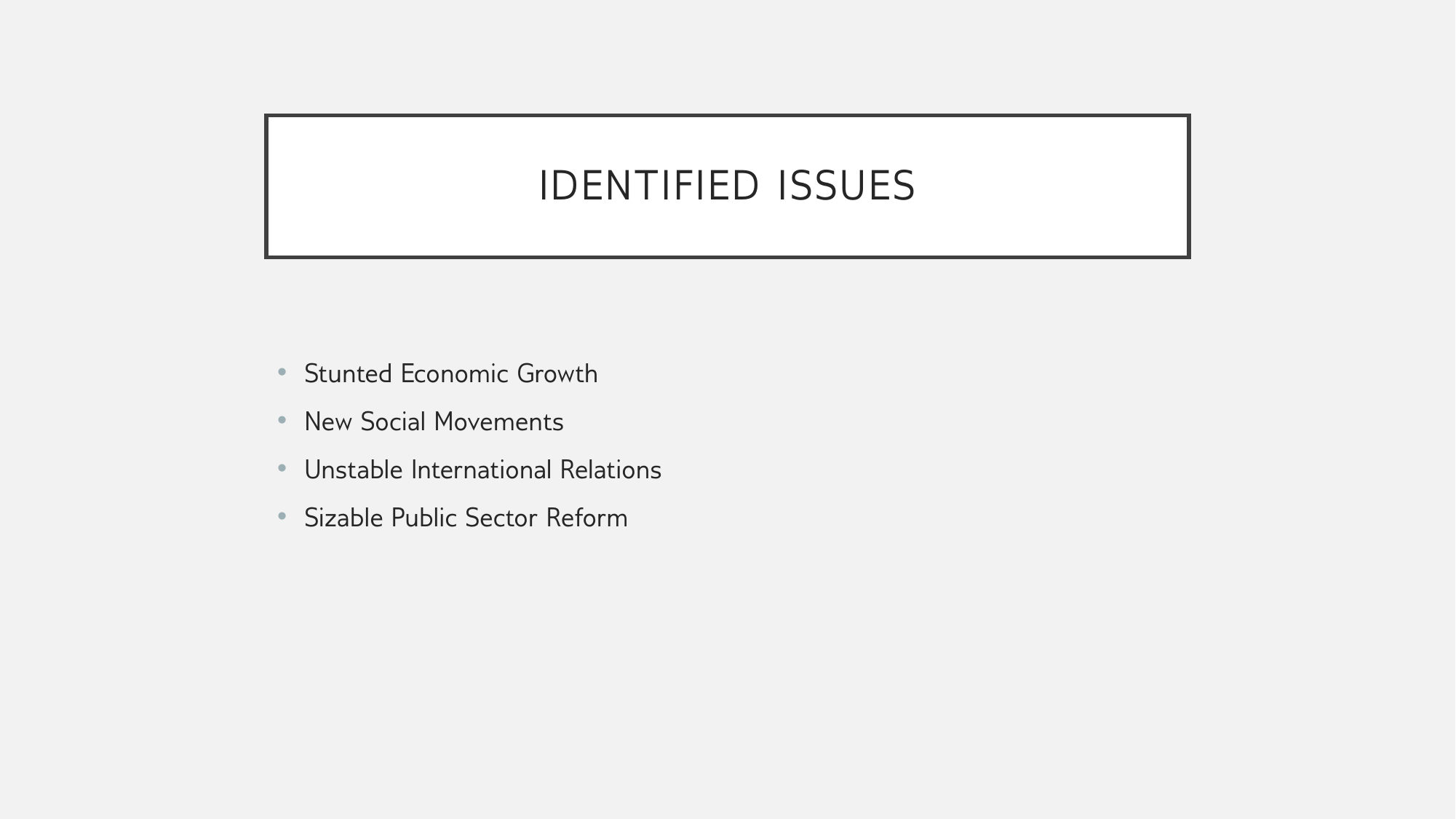

# Identified Issues
Stunted Economic Growth
New Social Movements
Unstable International Relations
Sizable Public Sector Reform